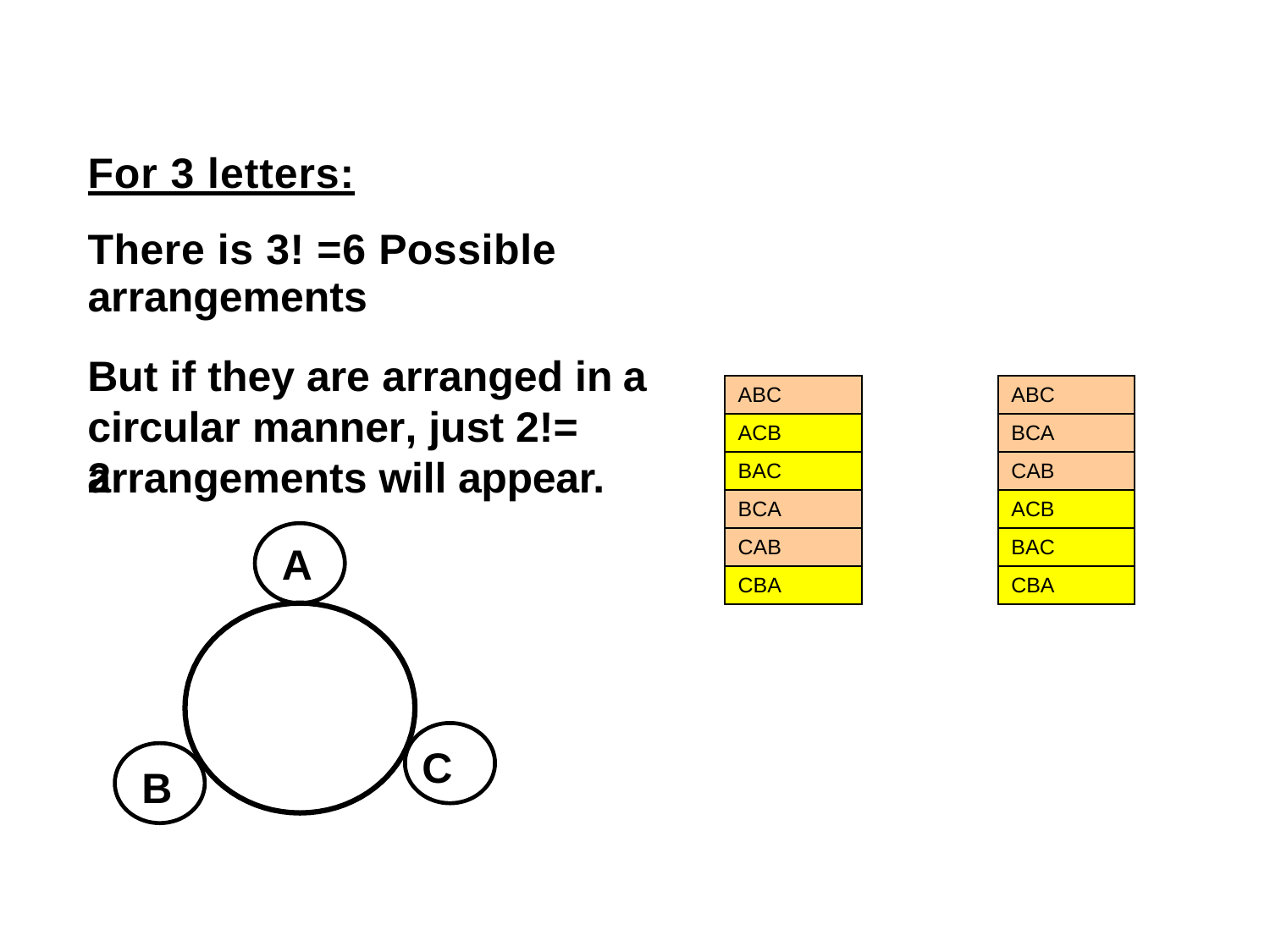

For 3 letters:

There is 3! =6 Possible
arrangements
But if they are arranged in circular manner, just 2!= 2
a

ABC

ABC

ACB

BCA

BAC

CAB
arrangements
will appear.

BCA

ACB

CAB

BAC
A

CBA

CBA

C
B